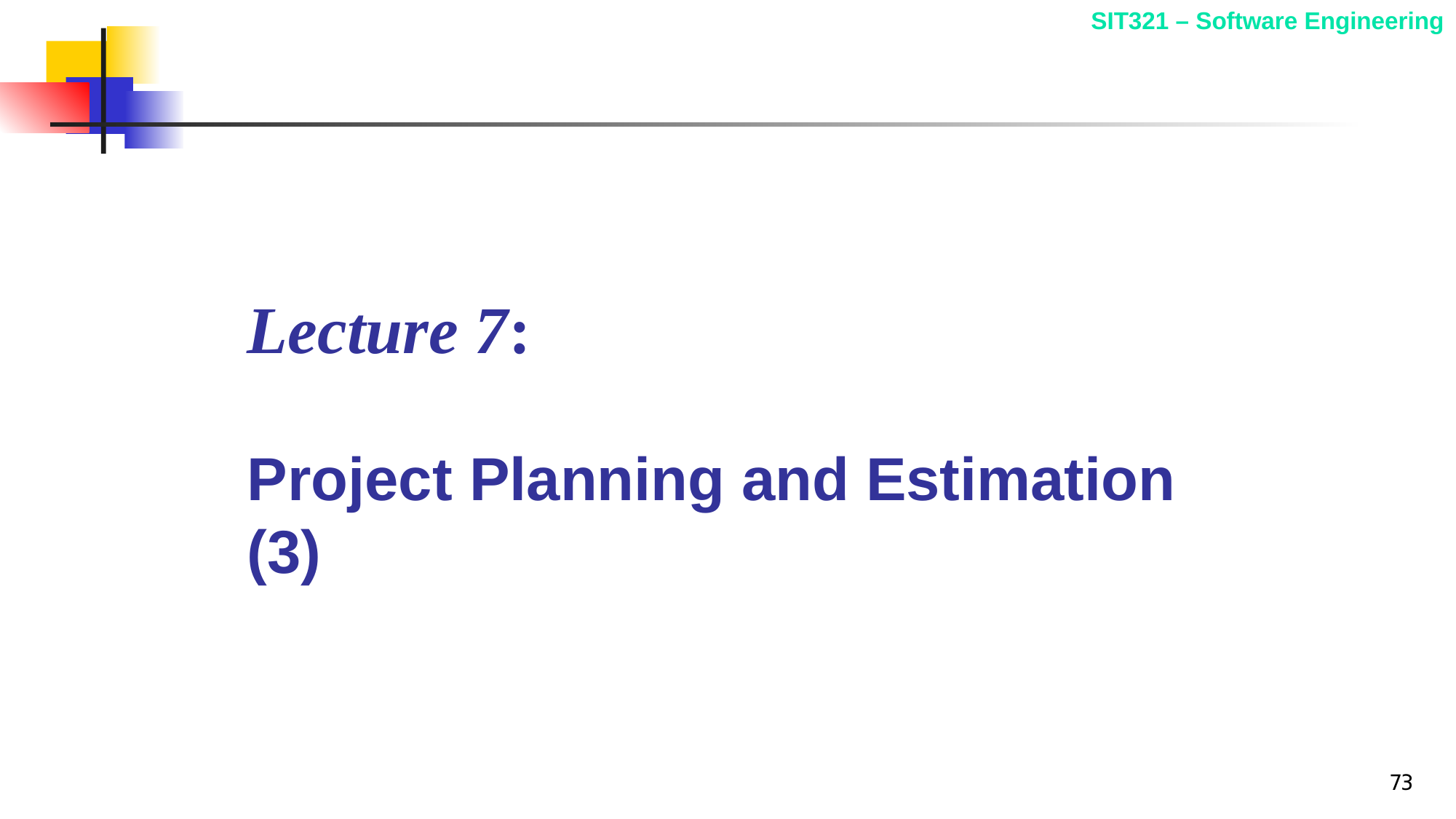

# Lecture 7: Project Planning and Estimation (3)
73